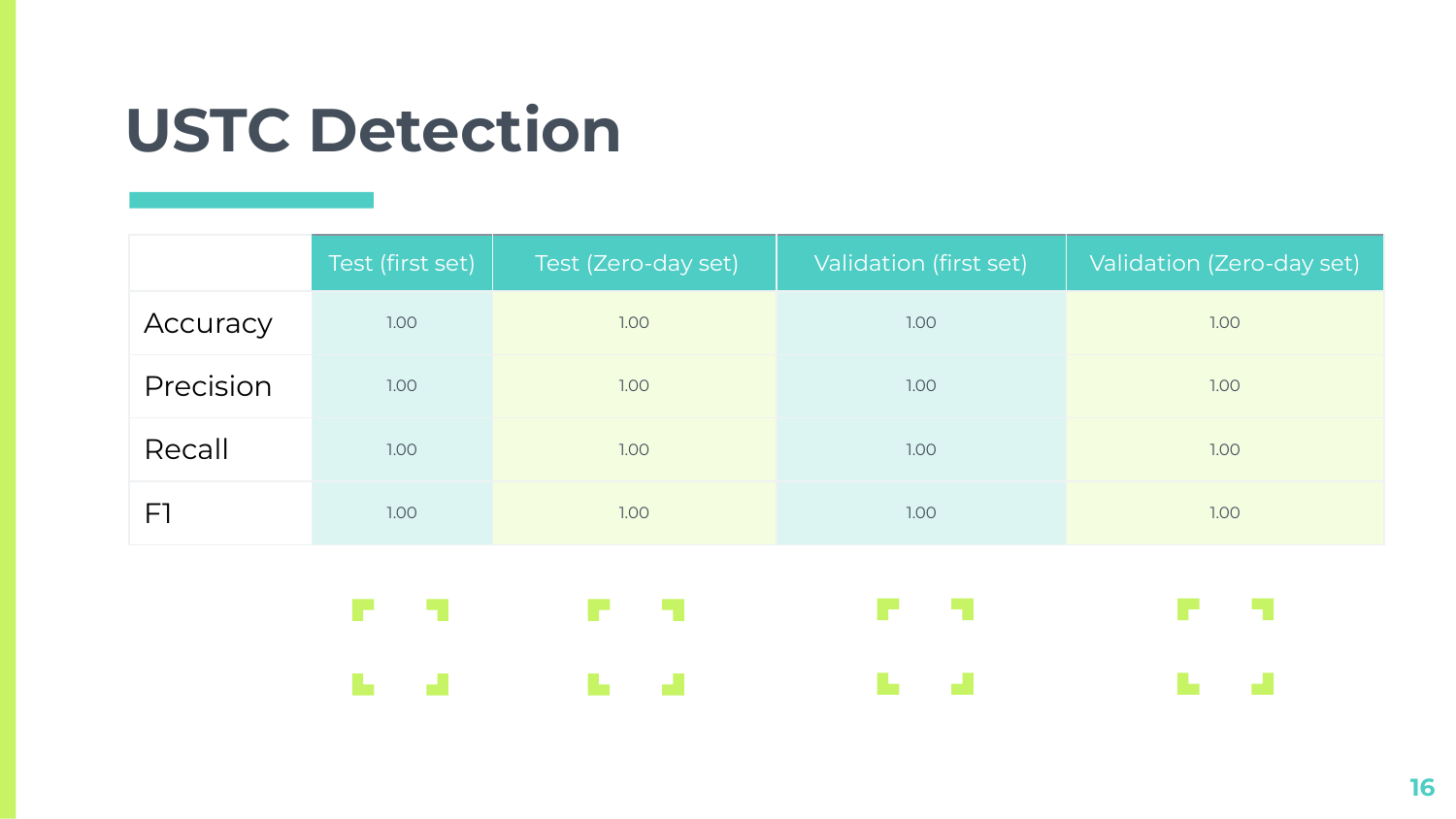

# USTC Detection
|  | Test (first set) | Test (Zero-day set) | Validation (first set) | Validation (Zero-day set) |
| --- | --- | --- | --- | --- |
| Accuracy | 1.00 | 1.00 | 1.00 | 1.00 |
| Precision | 1.00 | 1.00 | 1.00 | 1.00 |
| Recall | 1.00 | 1.00 | 1.00 | 1.00 |
| F1 | 1.00 | 1.00 | 1.00 | 1.00 |

👍
👍
👍
👍
16